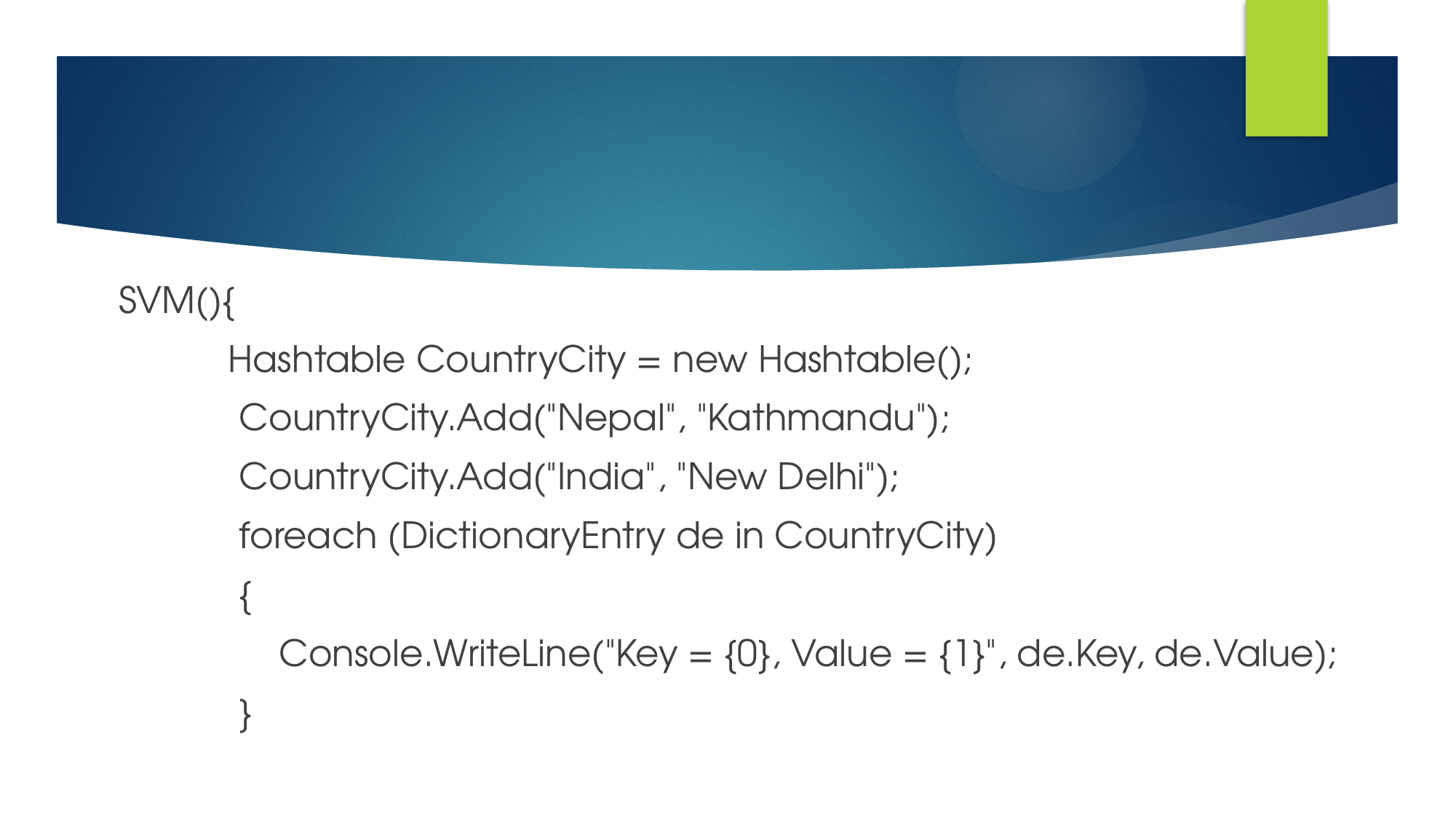

SVM(){
Hashtable CountryCity = new Hashtable();
            CountryCity.Add("Nepal", "Kathmandu");
            CountryCity.Add("India", "New Delhi");
            foreach (DictionaryEntry de in CountryCity)
            {
                Console.WriteLine("Key = {0}, Value = {1}", de.Key, de.Value);
            }